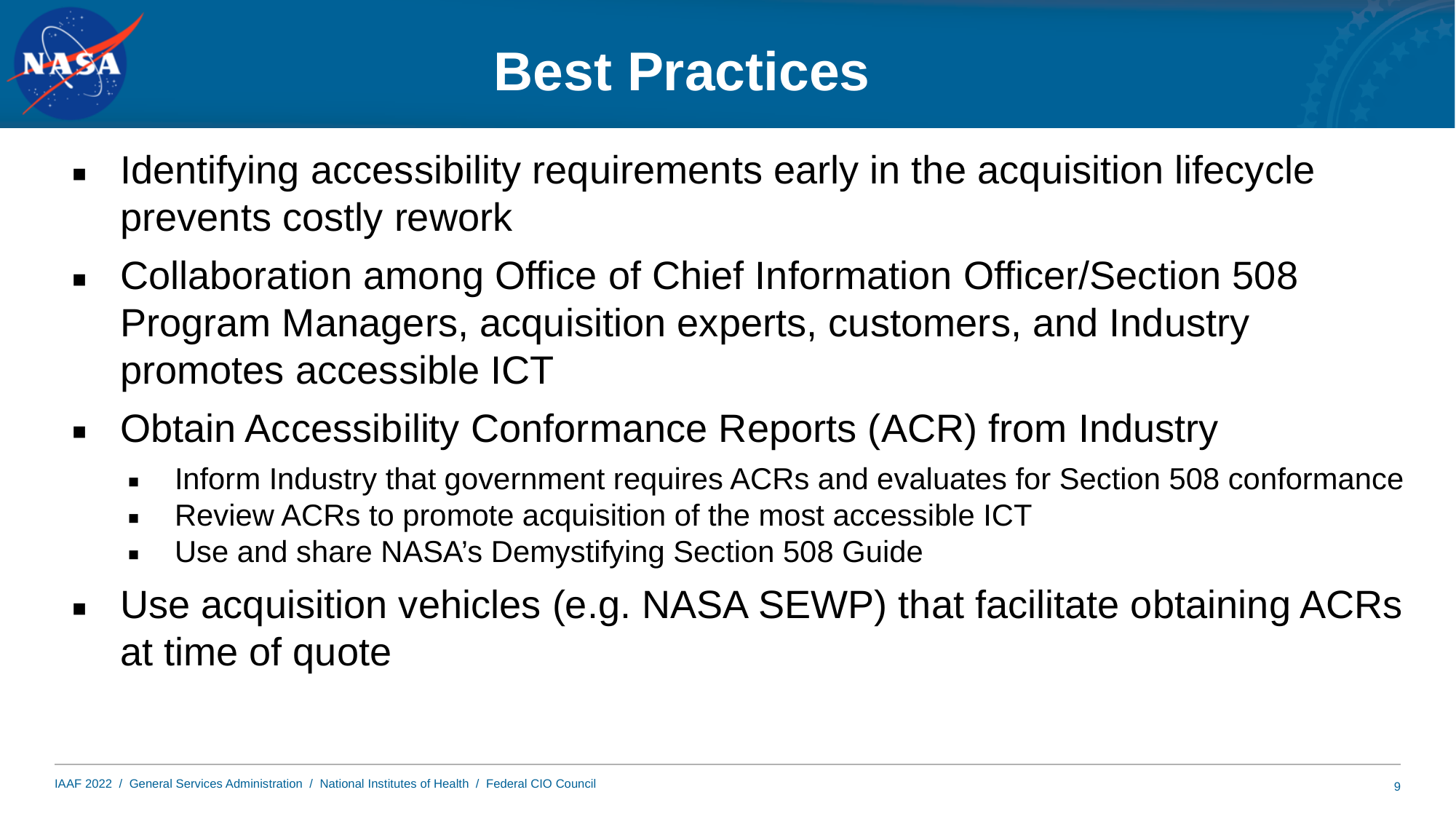

# Best Practices
Identifying accessibility requirements early in the acquisition lifecycle prevents costly rework
Collaboration among Office of Chief Information Officer/Section 508 Program Managers, acquisition experts, customers, and Industry promotes accessible ICT
Obtain Accessibility Conformance Reports (ACR) from Industry
Inform Industry that government requires ACRs and evaluates for Section 508 conformance
Review ACRs to promote acquisition of the most accessible ICT
Use and share NASA’s Demystifying Section 508 Guide
Use acquisition vehicles (e.g. NASA SEWP) that facilitate obtaining ACRs at time of quote

9